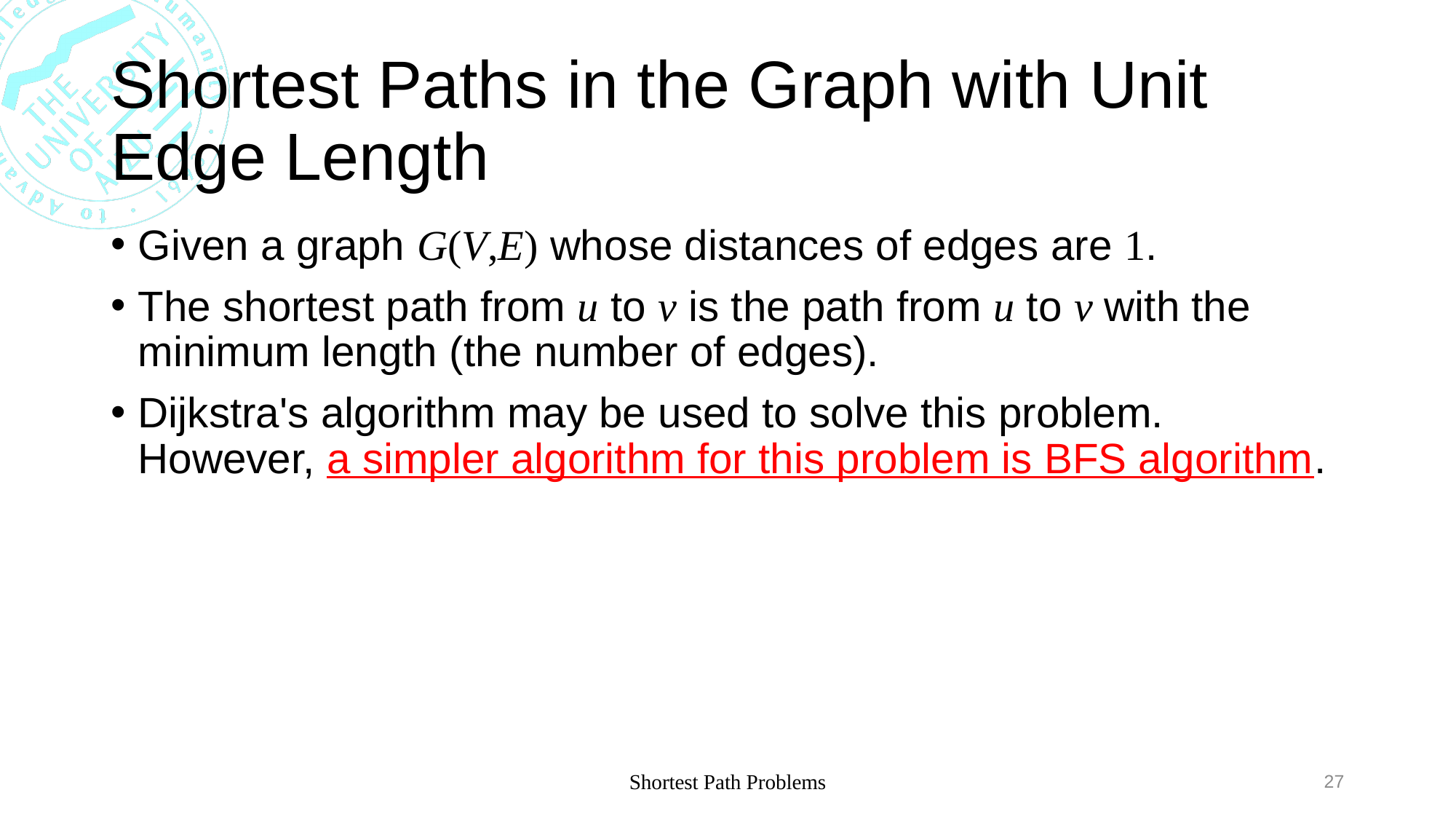

# Shortest Paths in the Graph with Unit Edge Length
Given a graph G(V,E) whose distances of edges are 1.
The shortest path from u to v is the path from u to v with the minimum length (the number of edges).
Dijkstra's algorithm may be used to solve this problem. However, a simpler algorithm for this problem is BFS algorithm.
27
Shortest Path Problems